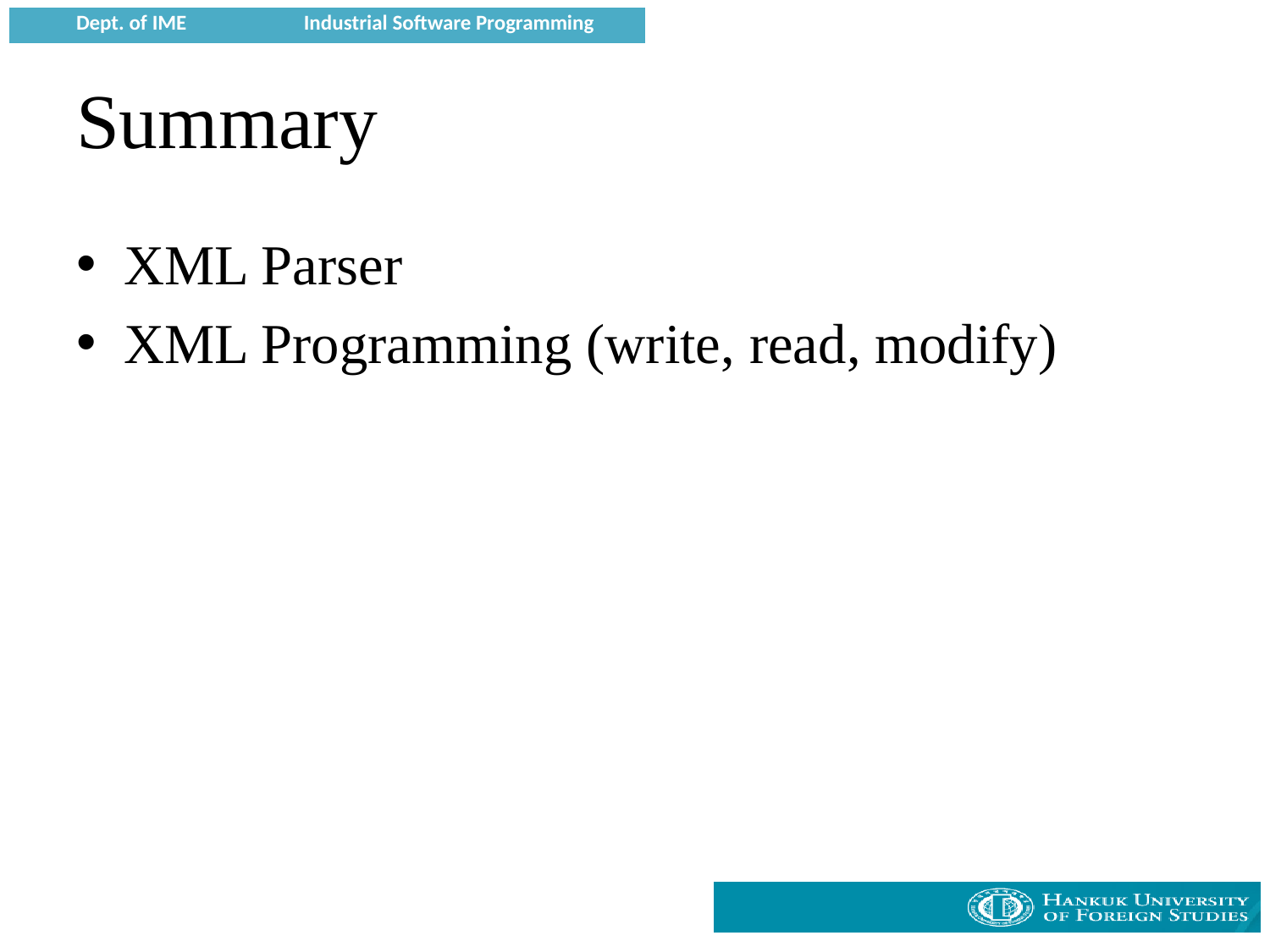

# Summary
XML Parser
XML Programming (write, read, modify)